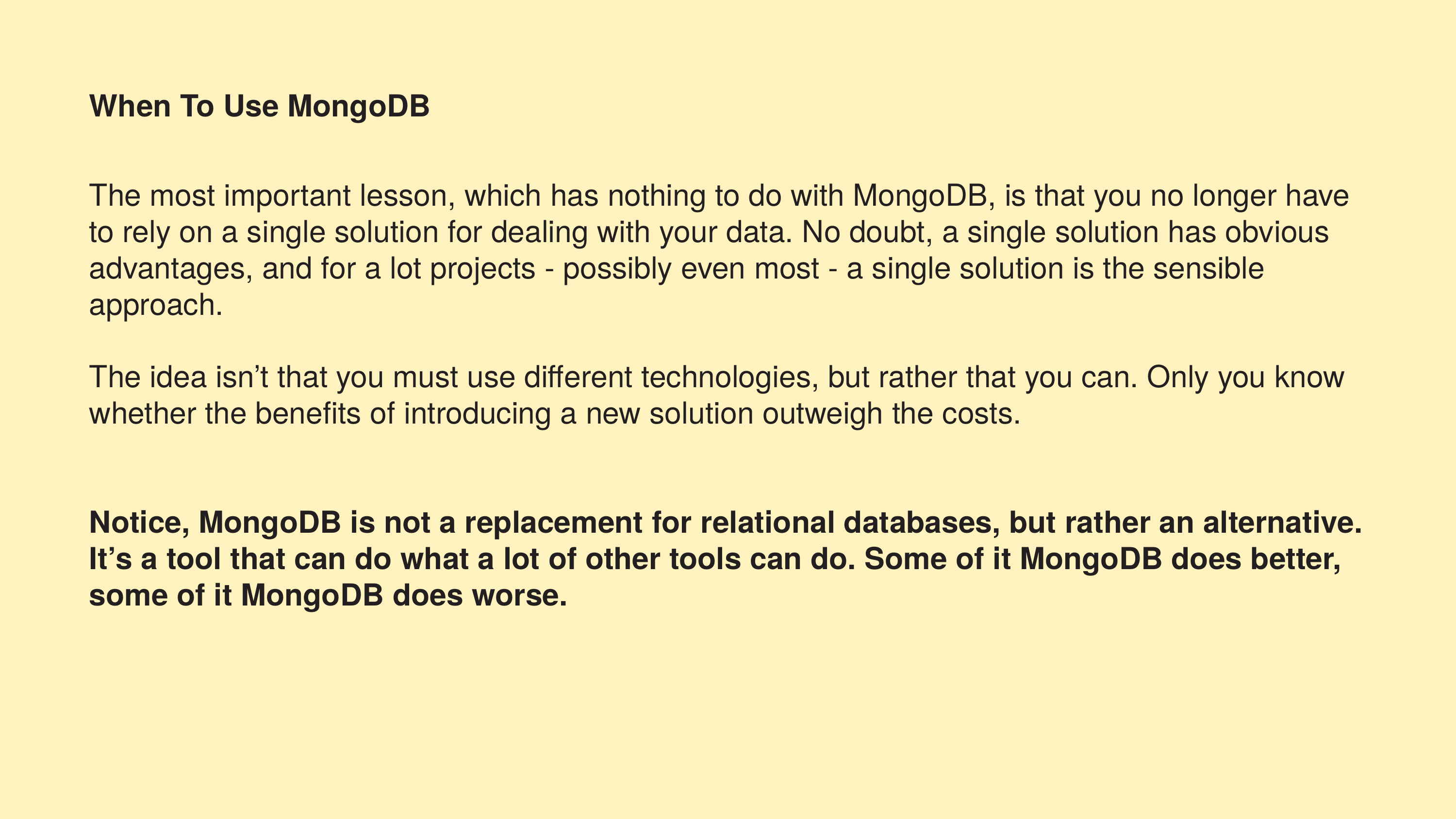

# When To Use MongoDB
The most important lesson, which has nothing to do with MongoDB, is that you no longer have to rely on a single solution for dealing with your data. No doubt, a single solution has obvious advantages, and for a lot projects - possibly even most - a single solution is the sensible approach.

The idea isn’t that you must use different technologies, but rather that you can. Only you know whether the benefits of introducing a new solution outweigh the costs.

Notice, MongoDB is not a replacement for relational databases, but rather an alternative. It’s a tool that can do what a lot of other tools can do. Some of it MongoDB does better, some of it MongoDB does worse.